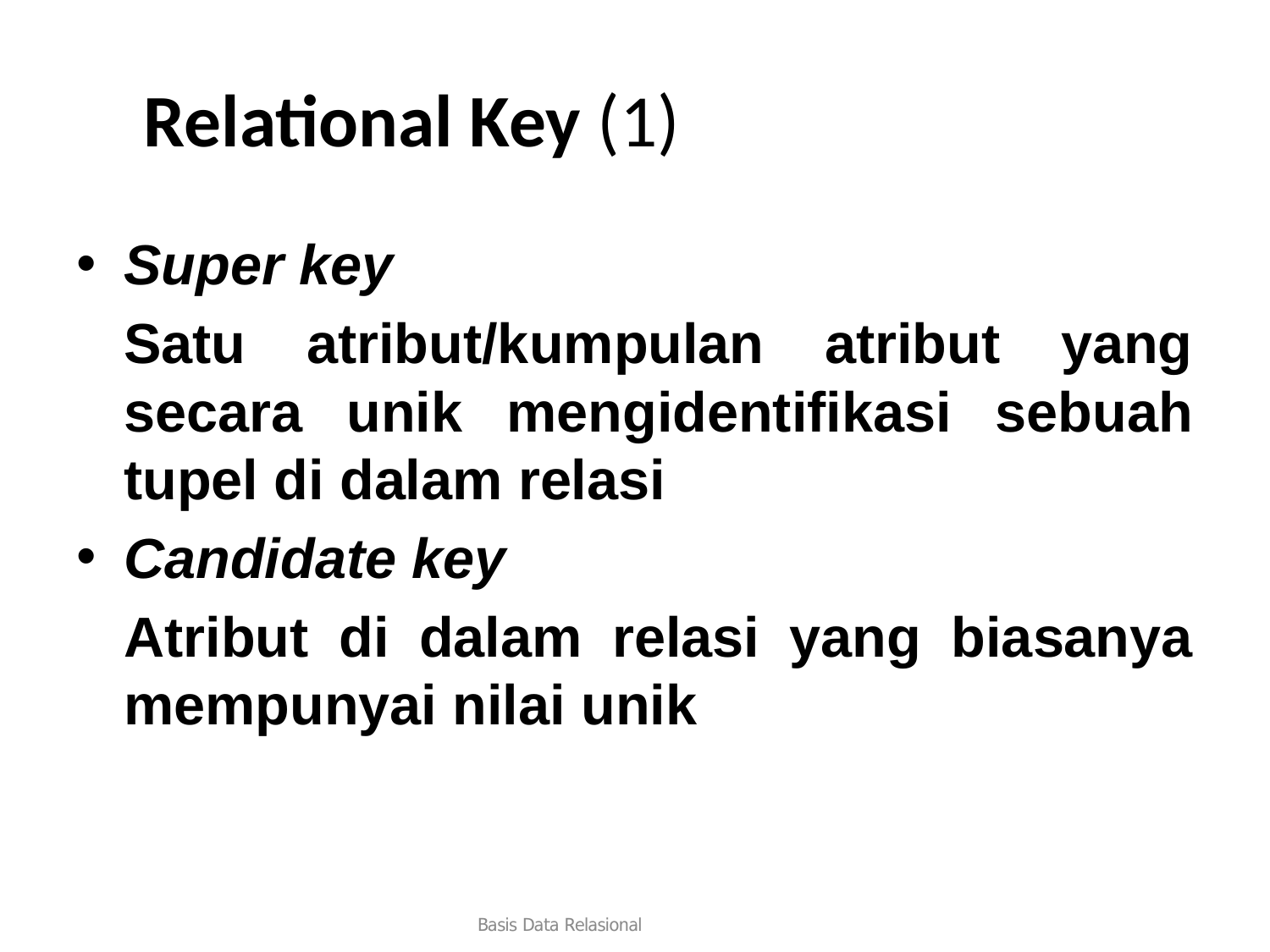

# Relational Key (1)
Super key
	Satu atribut/kumpulan atribut yang secara unik mengidentifikasi sebuah tupel di dalam relasi
Candidate key
	Atribut di dalam relasi yang biasanya mempunyai nilai unik

Basis Data Relasional